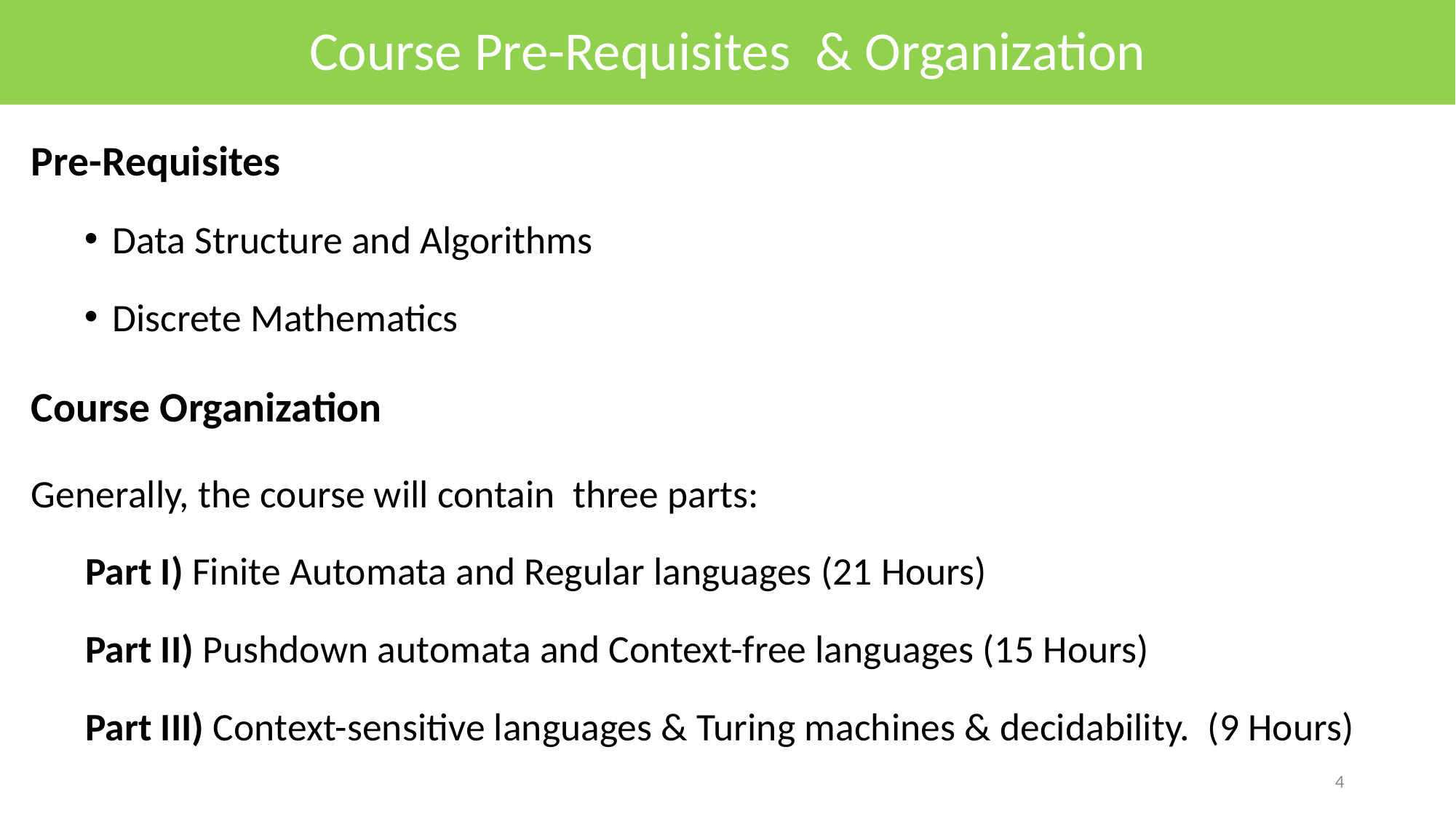

Course Pre-Requisites  & Organization
#
Pre-Requisites
Data Structure and Algorithms
Discrete Mathematics
Course Organization
Generally, the course will contain  three parts:
Part I) Finite Automata and Regular languages (21 Hours)
Part II) Pushdown automata and Context-free languages (15 Hours)
Part III) Context-sensitive languages & Turing machines & decidability.  (9 Hours)

4